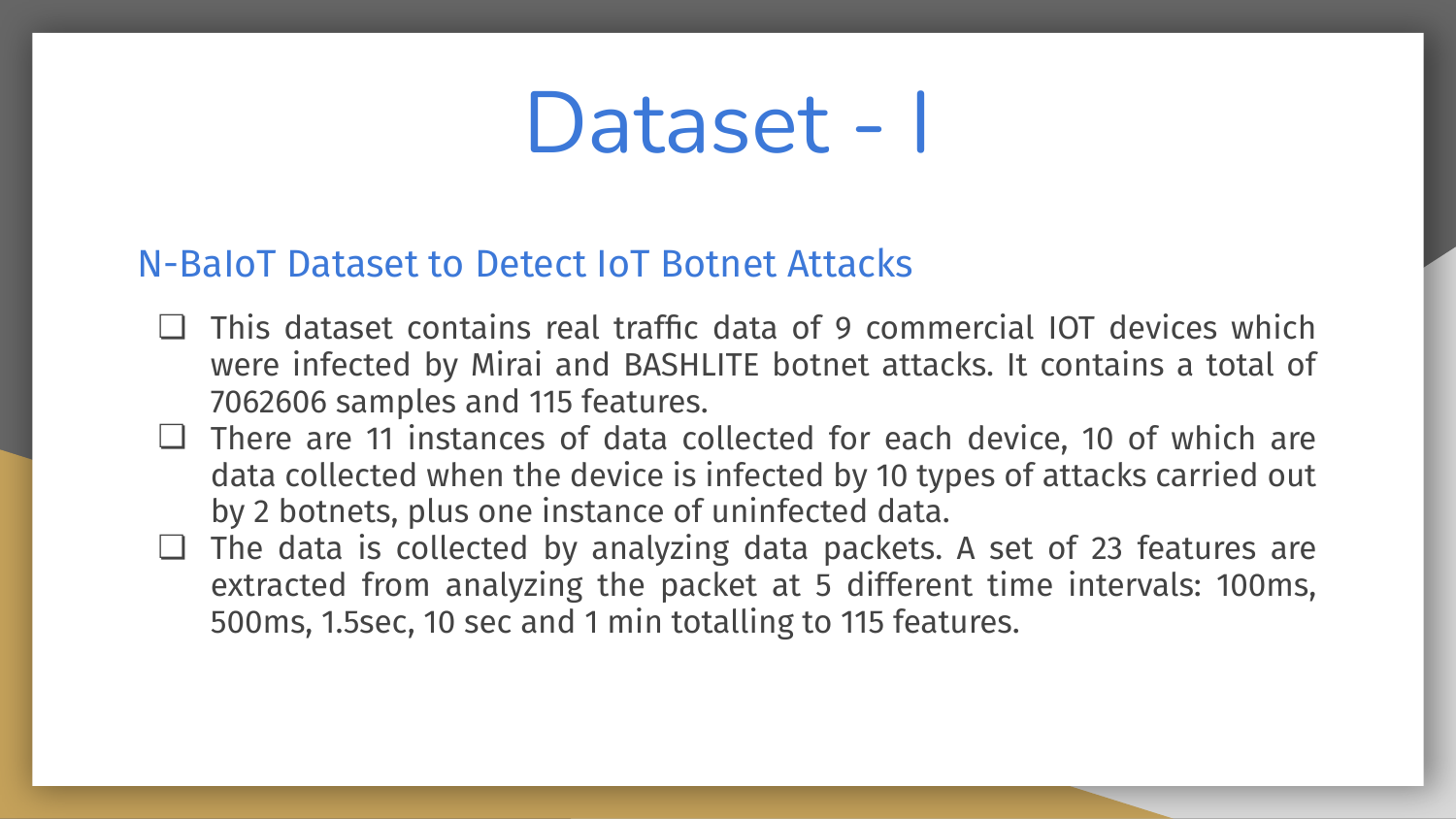

# Dataset - I
N-BaIoT Dataset to Detect IoT Botnet Attacks
This dataset contains real traffic data of 9 commercial IOT devices which were infected by Mirai and BASHLITE botnet attacks. It contains a total of 7062606 samples and 115 features.
There are 11 instances of data collected for each device, 10 of which are data collected when the device is infected by 10 types of attacks carried out by 2 botnets, plus one instance of uninfected data.
The data is collected by analyzing data packets. A set of 23 features are extracted from analyzing the packet at 5 different time intervals: 100ms, 500ms, 1.5sec, 10 sec and 1 min totalling to 115 features.